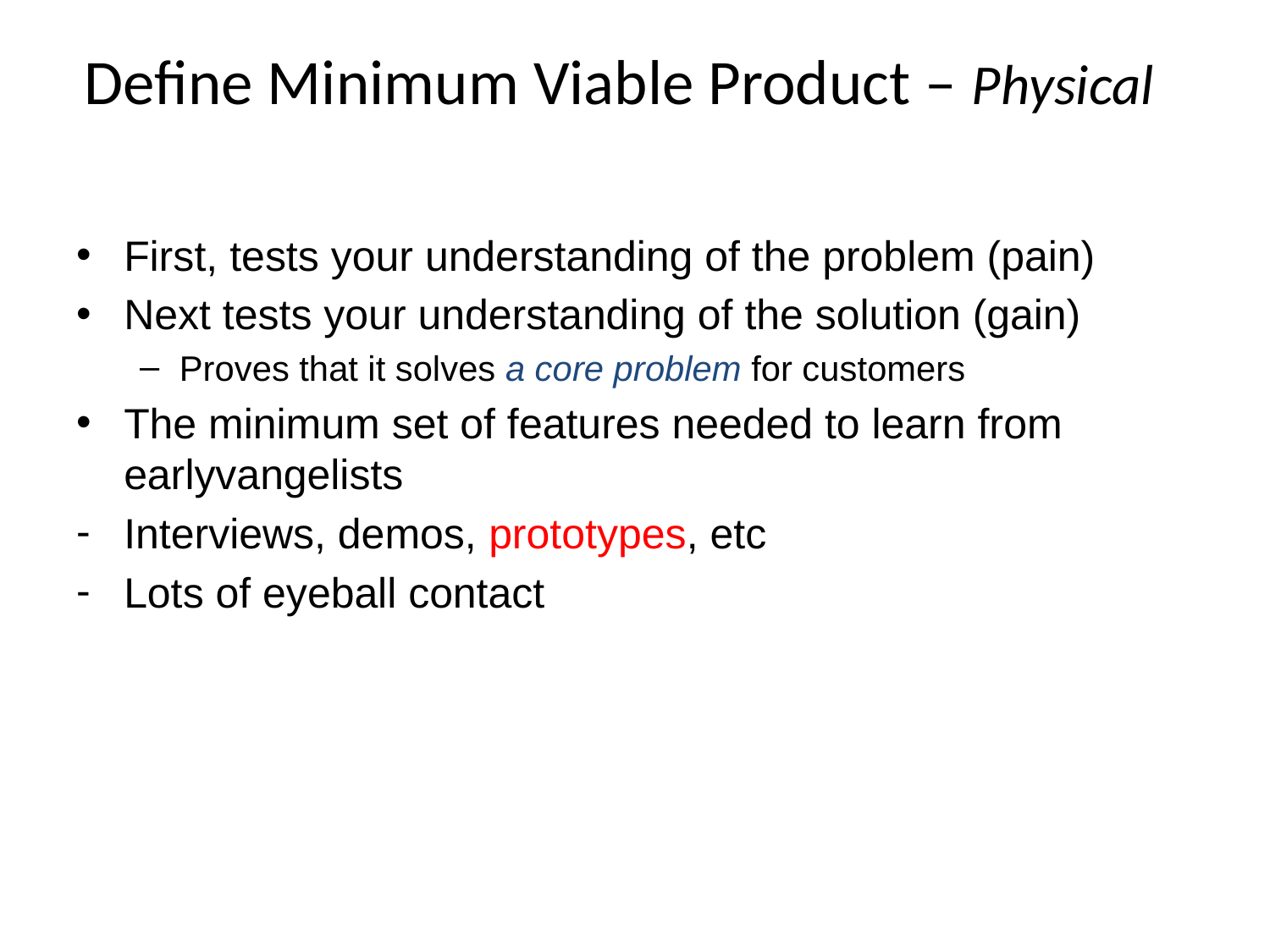

# Define Minimum Viable Product – Physical
First, tests your understanding of the problem (pain)
Next tests your understanding of the solution (gain)
Proves that it solves a core problem for customers
The minimum set of features needed to learn from earlyvangelists
Interviews, demos, prototypes, etc
Lots of eyeball contact